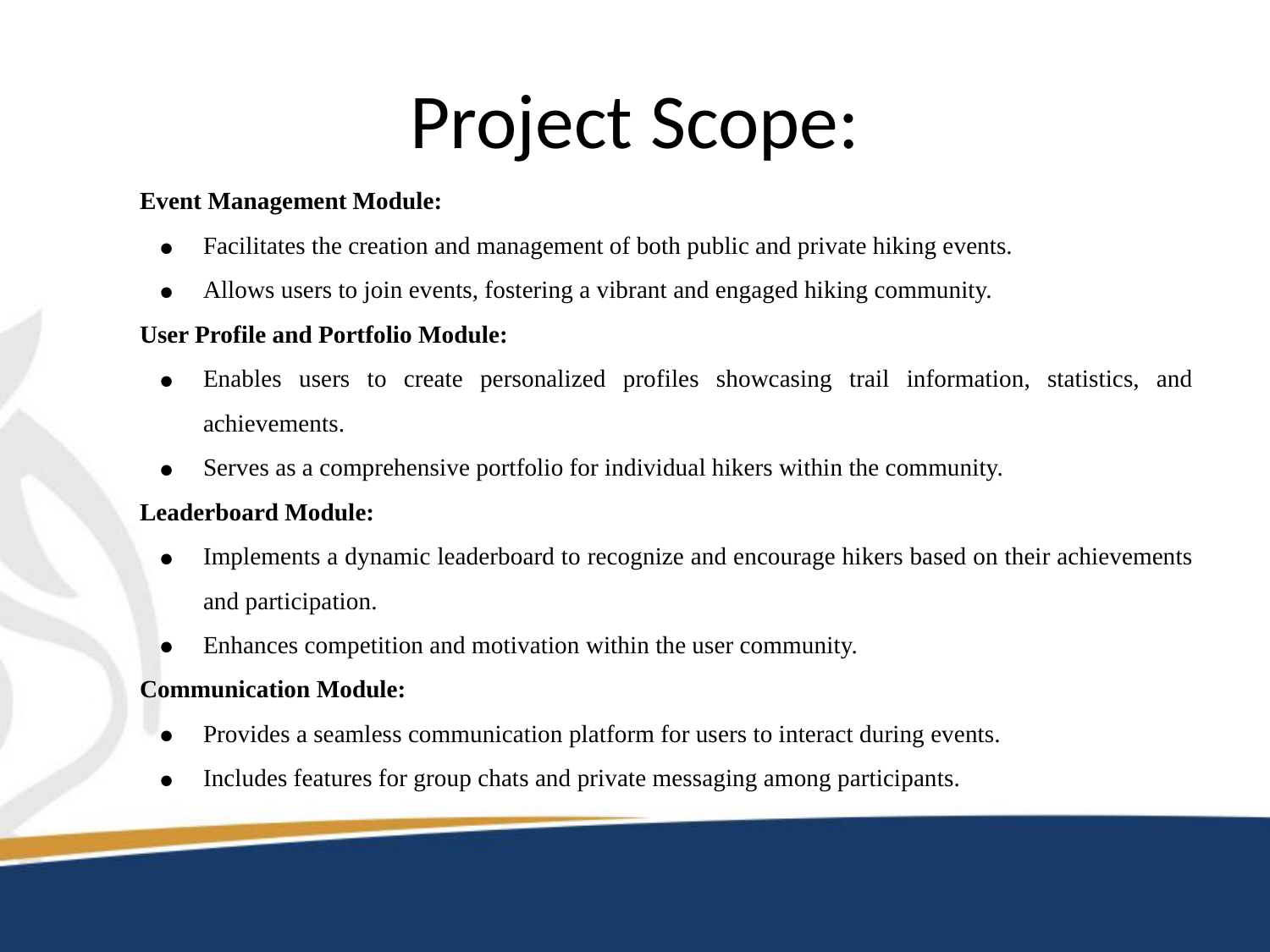

# Project Scope:

Event Management Module:
Facilitates the creation and management of both public and private hiking events.
Allows users to join events, fostering a vibrant and engaged hiking community.
User Profile and Portfolio Module:
Enables users to create personalized profiles showcasing trail information, statistics, and achievements.
Serves as a comprehensive portfolio for individual hikers within the community.
Leaderboard Module:
Implements a dynamic leaderboard to recognize and encourage hikers based on their achievements and participation.
Enhances competition and motivation within the user community.
Communication Module:
Provides a seamless communication platform for users to interact during events.
Includes features for group chats and private messaging among participants.